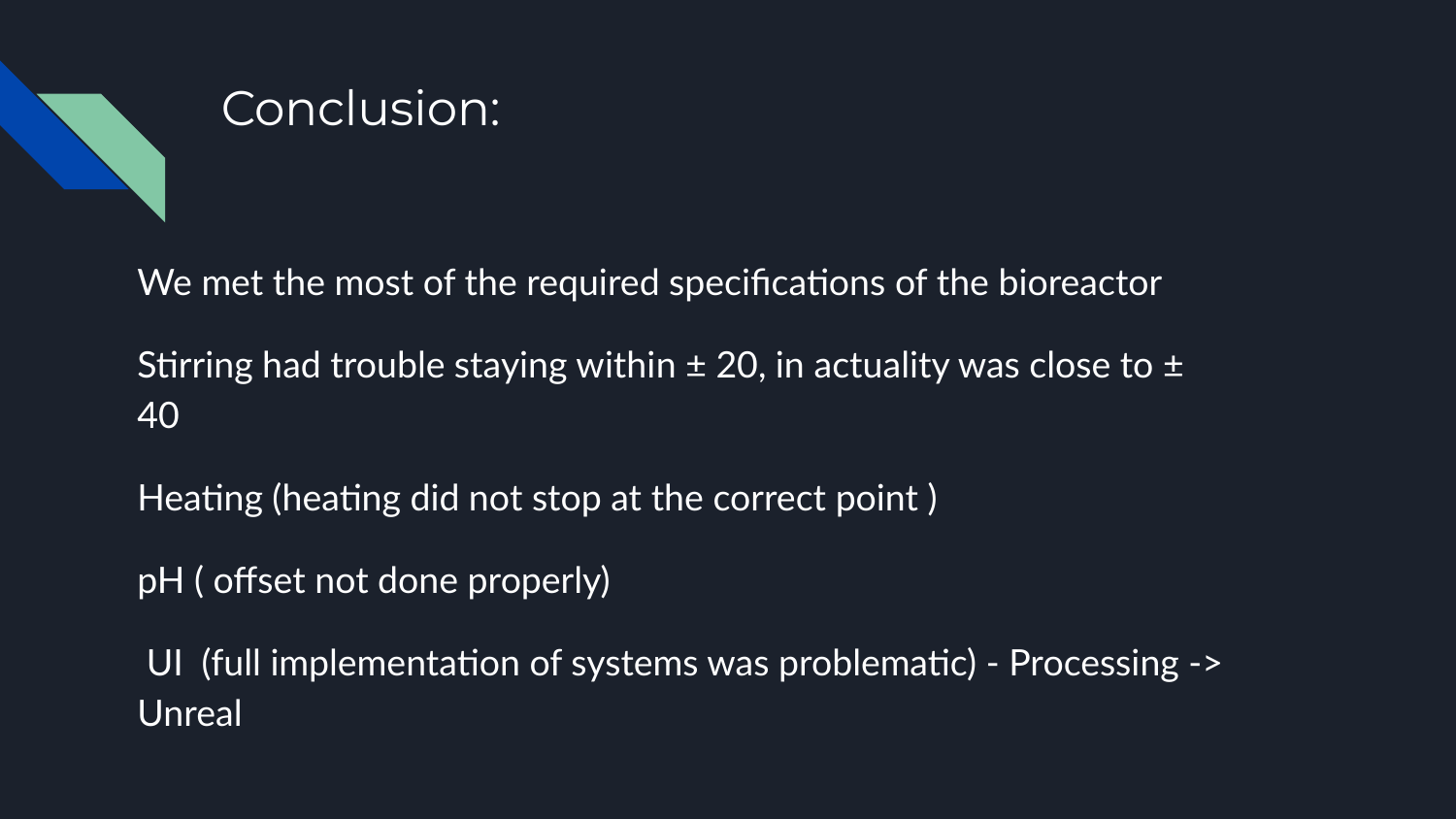

# Conclusion:
We met the most of the required specifications of the bioreactor
Stirring had trouble staying within ± 20, in actuality was close to ± 40
Heating (heating did not stop at the correct point )
pH ( offset not done properly)
 UI  (full implementation of systems was problematic) - Processing -> Unreal